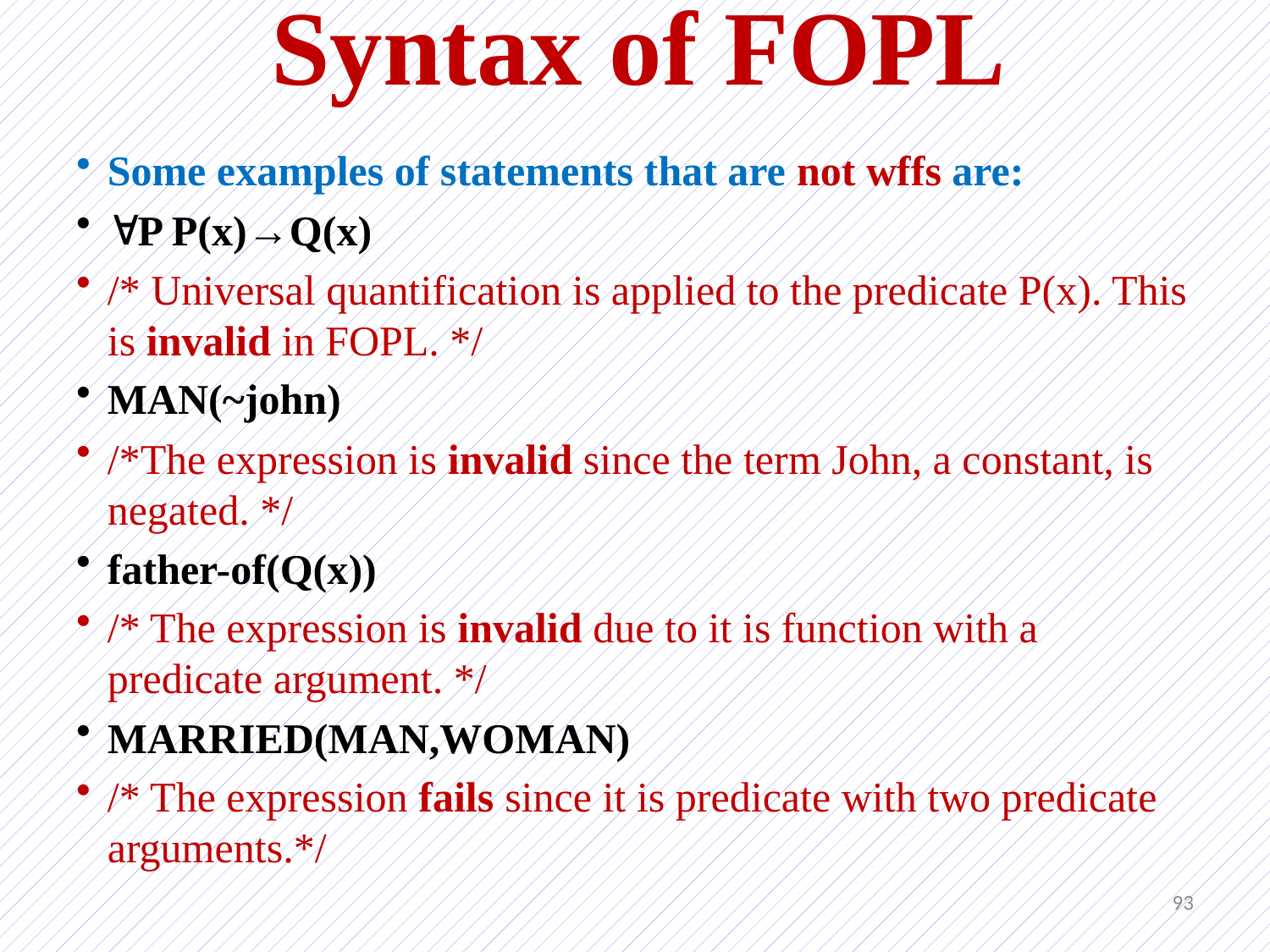

# Syntax of FOPL
Some examples of statements that are not wffs are:
∀P P(x)→Q(x)
/* Universal quantification is applied to the predicate P(x). This is invalid in FOPL. */
MAN(~john)
/*The expression is invalid since the term John, a constant, is negated. */
father-of(Q(x))
/* The expression is invalid due to it is function with a predicate argument. */
MARRIED(MAN,WOMAN)
/* The expression fails since it is predicate with two predicate arguments.*/
93